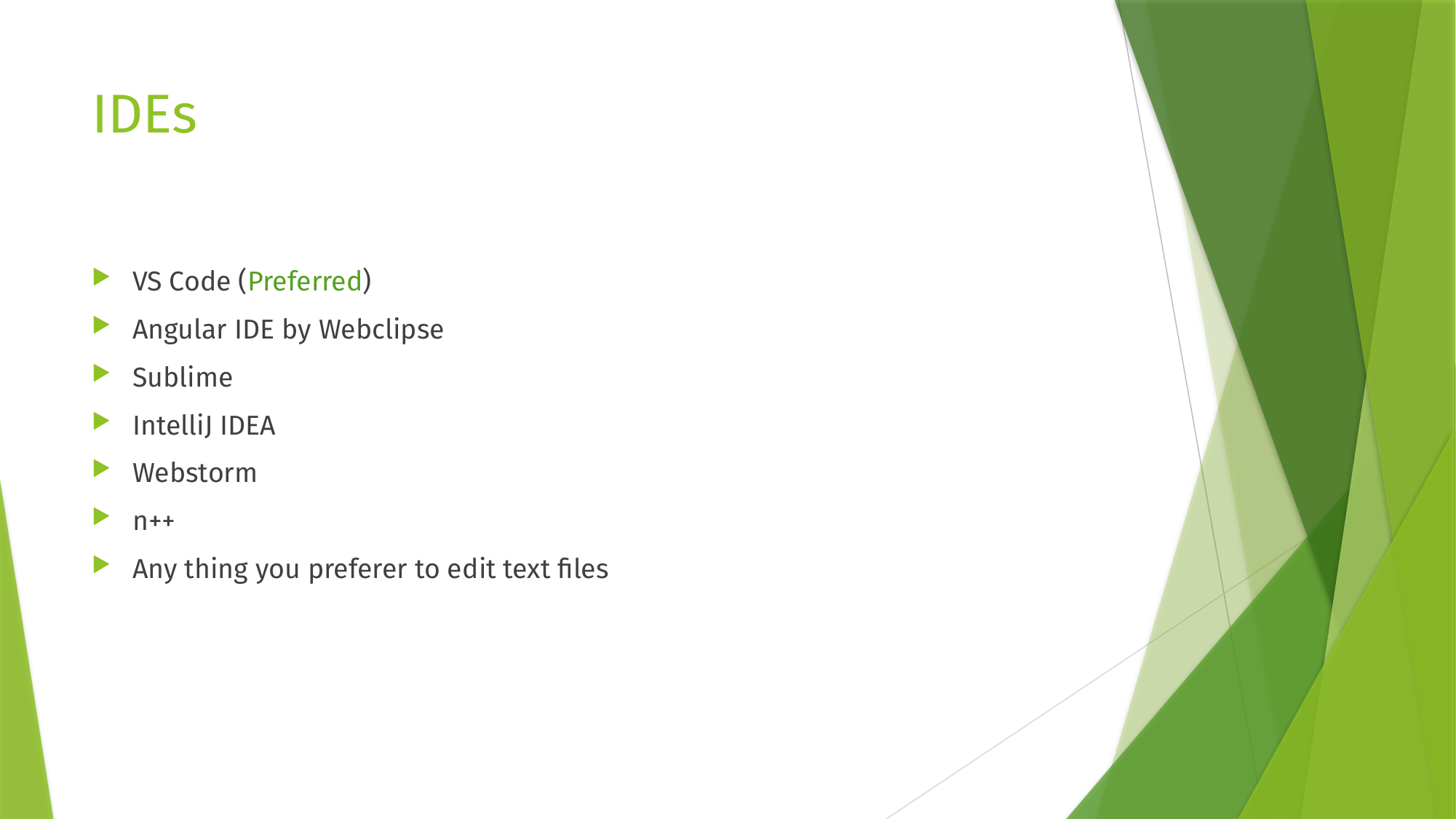

# IDEs
VS Code (Preferred)
Angular IDE by Webclipse
Sublime
IntelliJ IDEA
Webstorm
n++
Any thing you preferer to edit text files